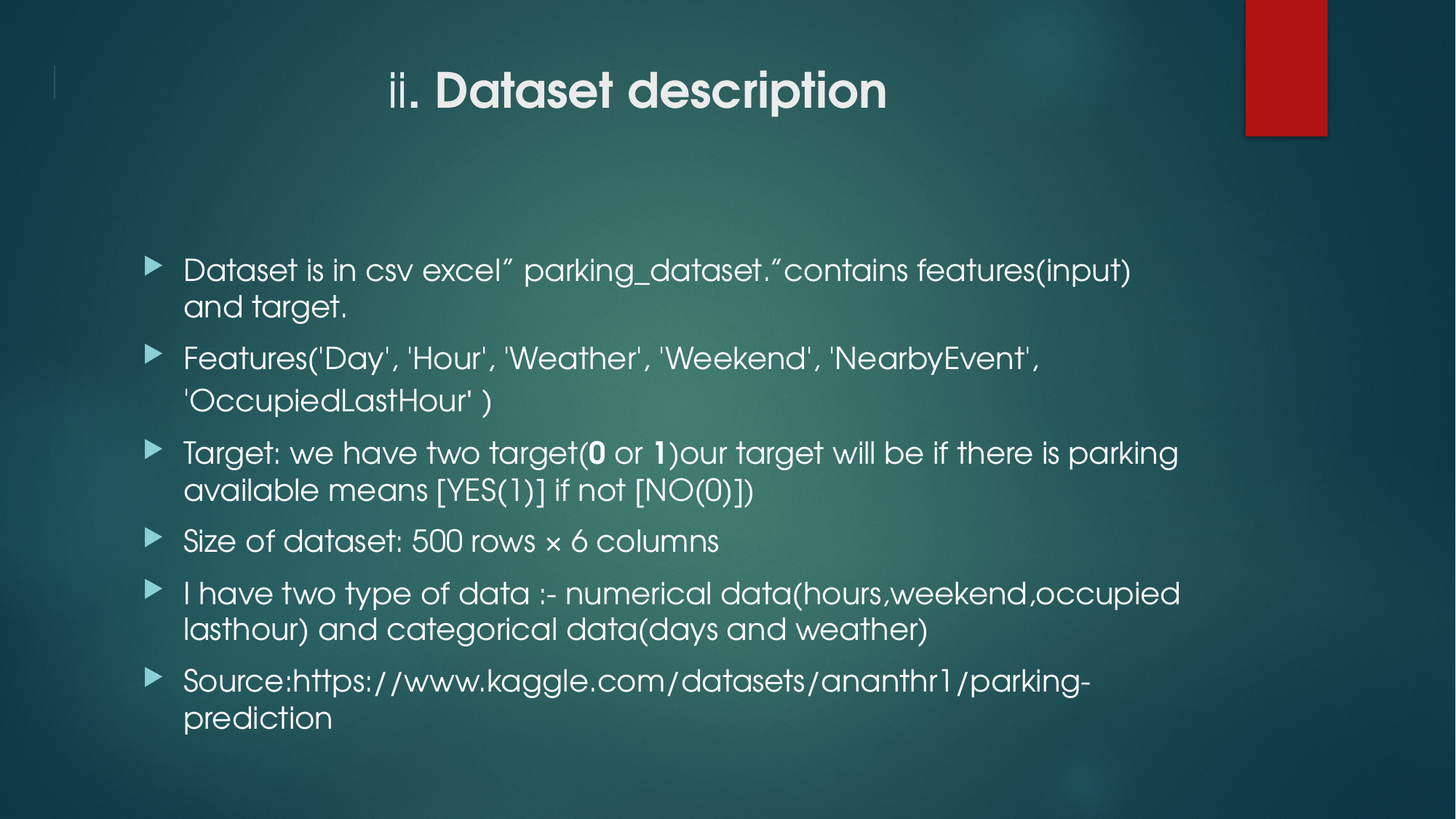

# ii. Dataset description

Dataset is in csv excel” parking_dataset.”contains features(input) and target.
Features('Day', 'Hour', 'Weather', 'Weekend', 'NearbyEvent', 'OccupiedLastHour' )
Target: we have two target(0 or 1)our target will be if there is parking available means [YES(1)] if not [NO(0)])
Size of dataset: 500 rows × 6 columns
I have two type of data :- numerical data(hours,weekend,occupied lasthour) and categorical data(days and weather)
Source:https://www.kaggle.com/datasets/ananthr1/parking-prediction